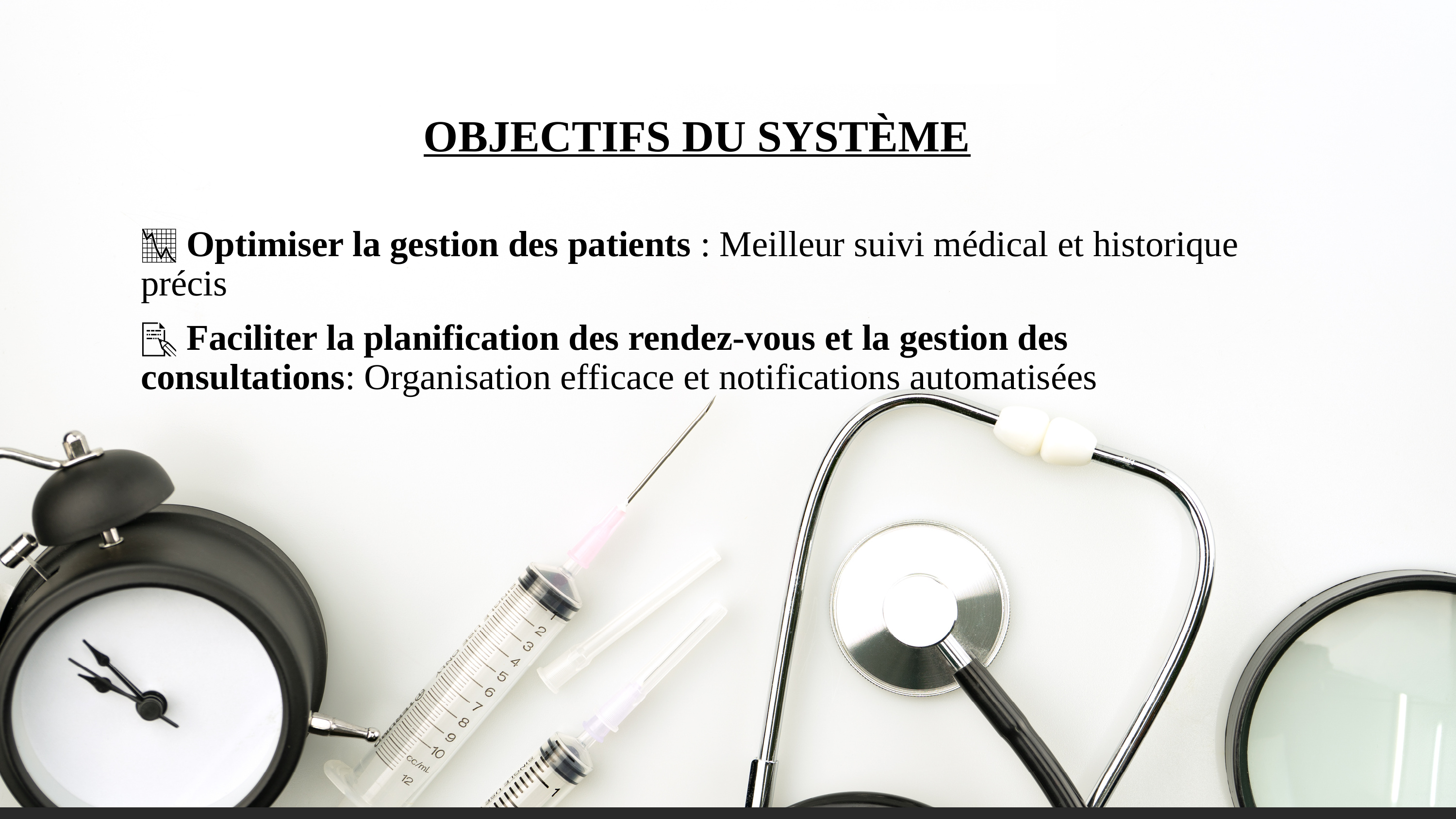

# OBJECTIFS DU SYSTÈME
📉 Optimiser la gestion des patients : Meilleur suivi médical et historique précis
📝 Faciliter la planification des rendez-vous et la gestion des consultations: Organisation efficace et notifications automatisées